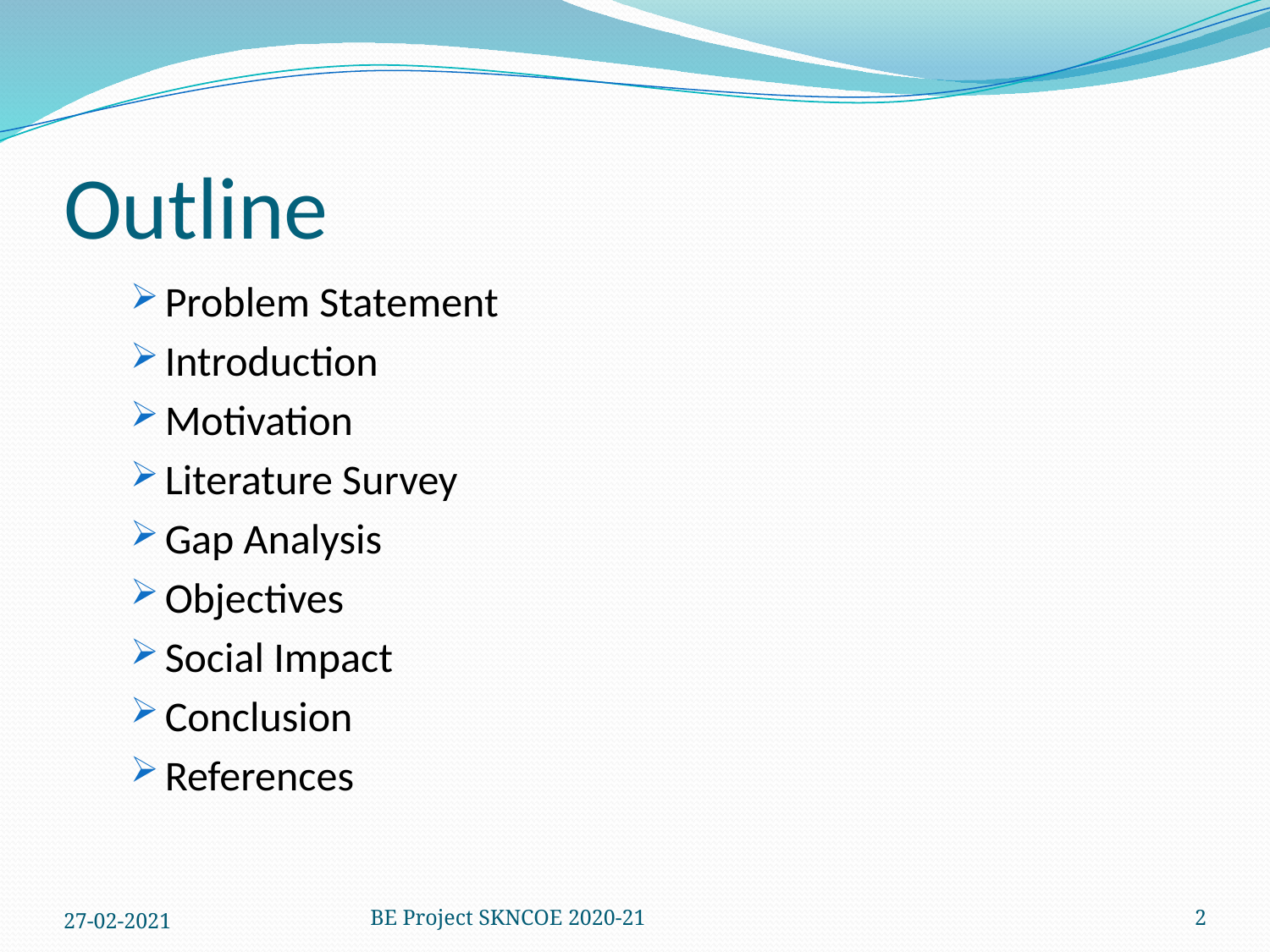

# Outline
Problem Statement
Introduction
Motivation
Literature Survey
Gap Analysis
Objectives
Social Impact
Conclusion
References

27-02-2021
BE Project SKNCOE 2020-21
2